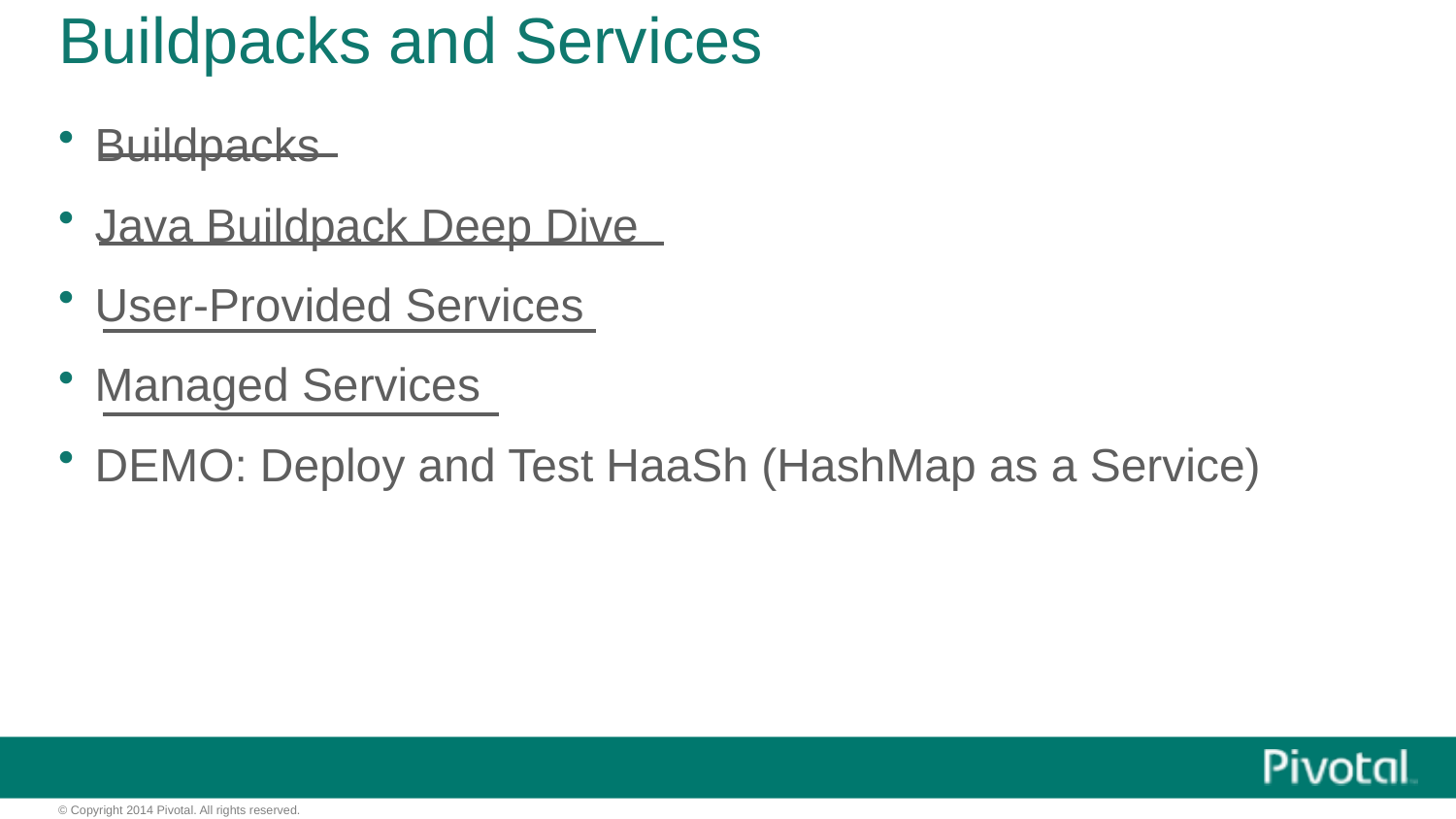

# Buildpacks and Services
Buildpacks
Java Buildpack Deep Dive
User-Provided Services
Managed Services
DEMO: Deploy and Test HaaSh (HashMap as a Service)

45